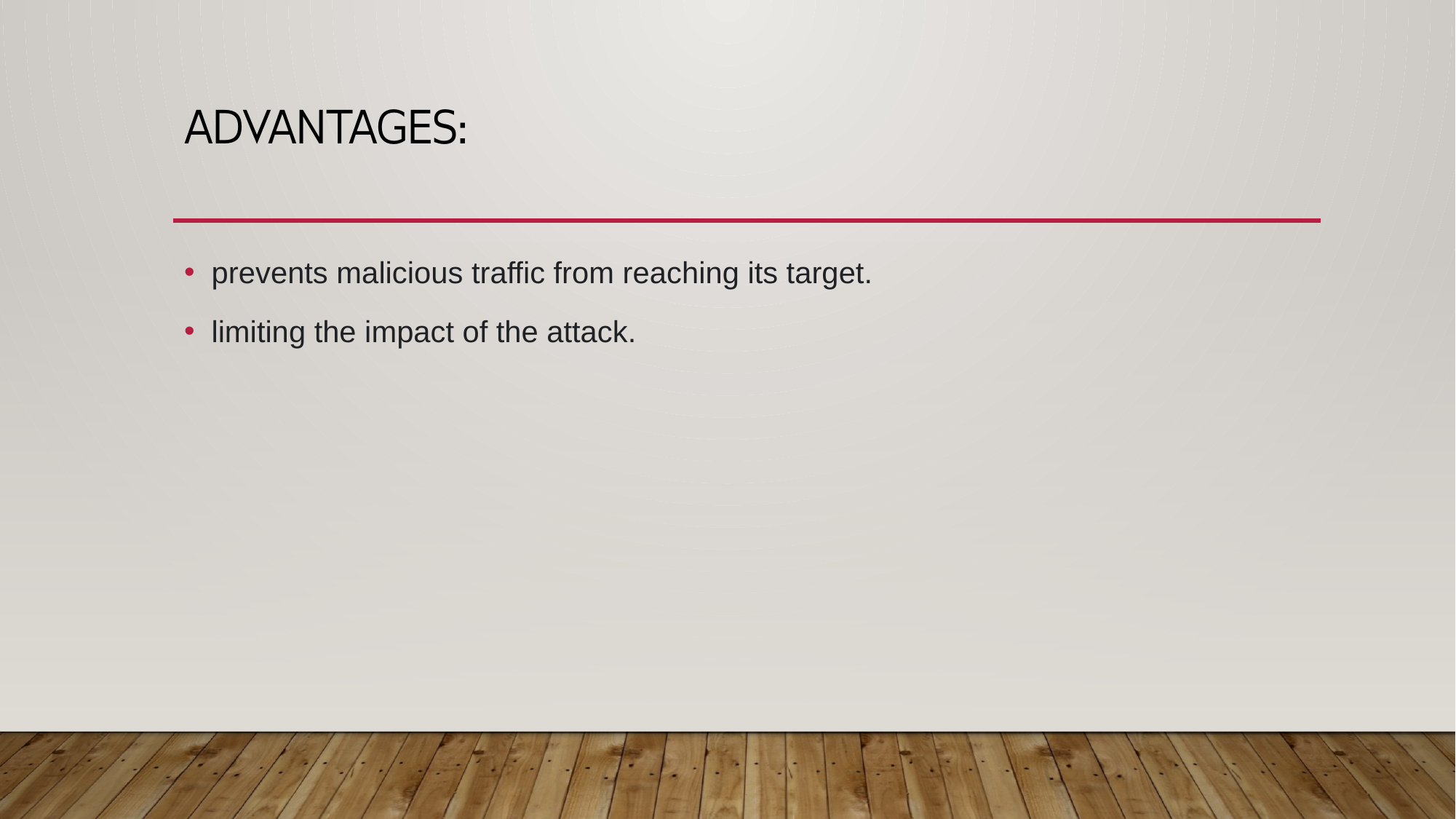

# Advantages:
prevents malicious traffic from reaching its target.
limiting the impact of the attack.